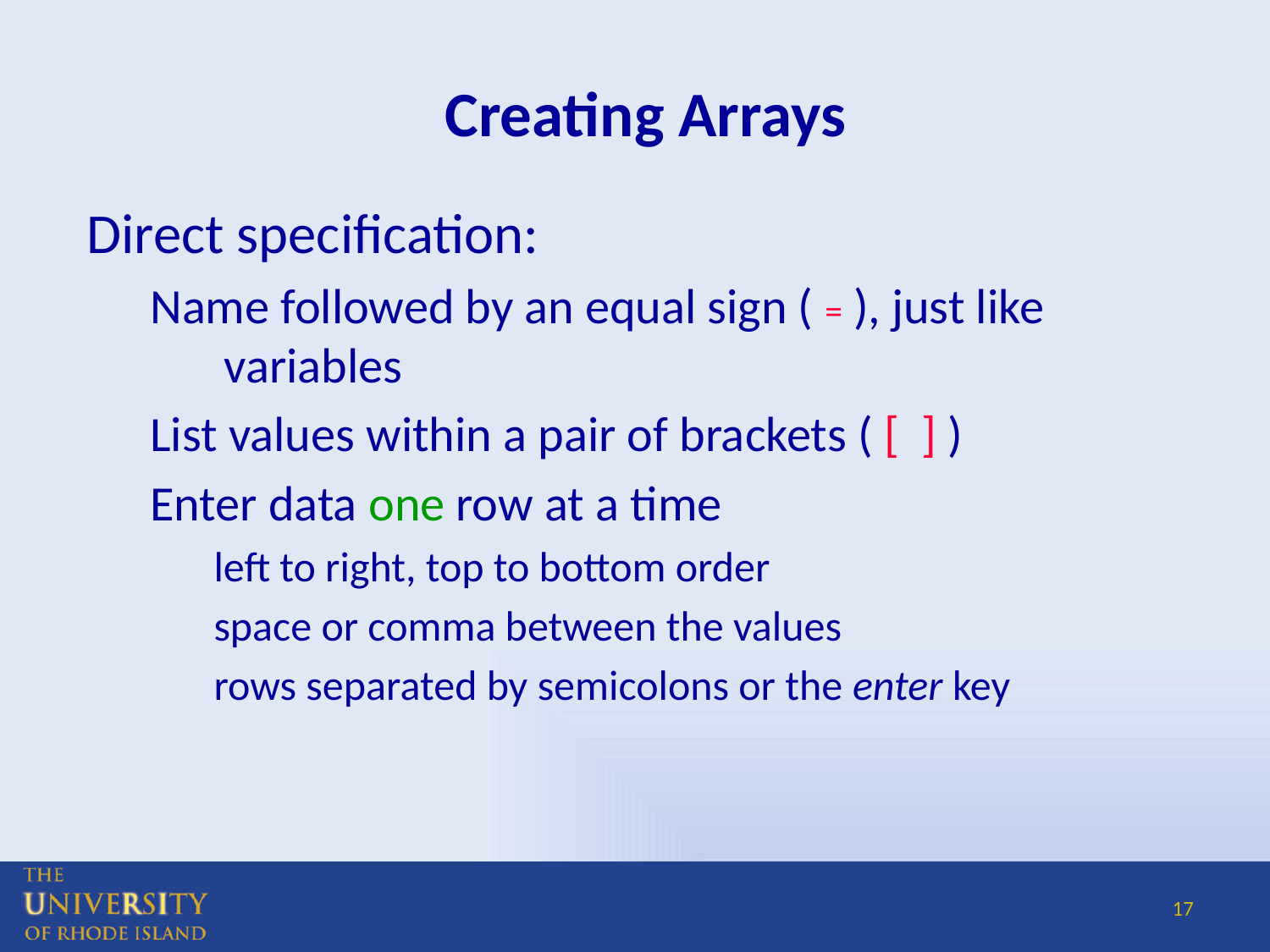

# Creating Arrays
Direct specification:
Name followed by an equal sign ( = ), just like variables
List values within a pair of brackets ( [  ] )
Enter data one row at a time
left to right, top to bottom order
space or comma between the values
rows separated by semicolons or the enter key